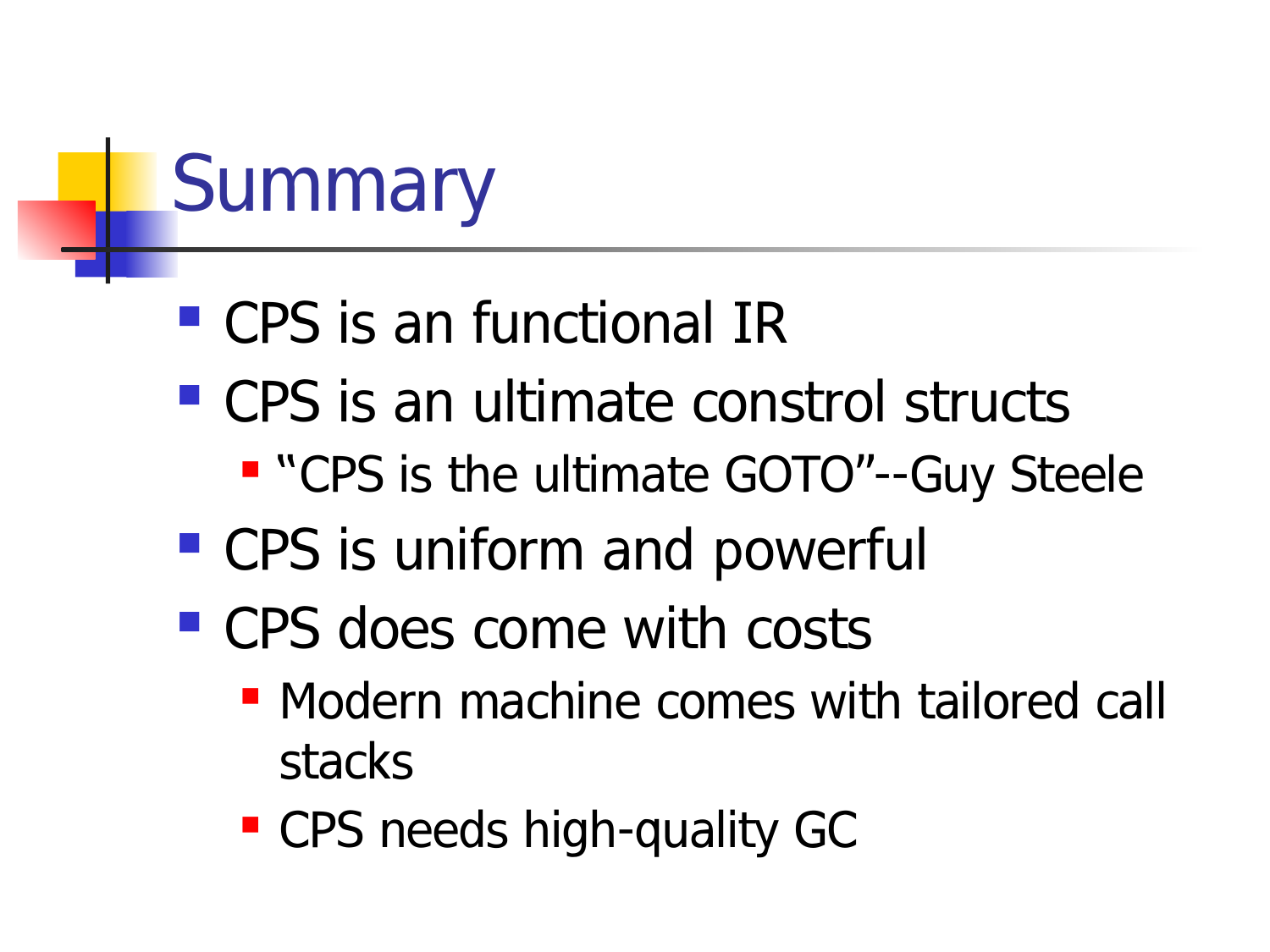

# Summary
CPS is an functional IR
CPS is an ultimate constrol structs
“CPS is the ultimate GOTO”--Guy Steele
CPS is uniform and powerful
CPS does come with costs
Modern machine comes with tailored call stacks
CPS needs high-quality GC